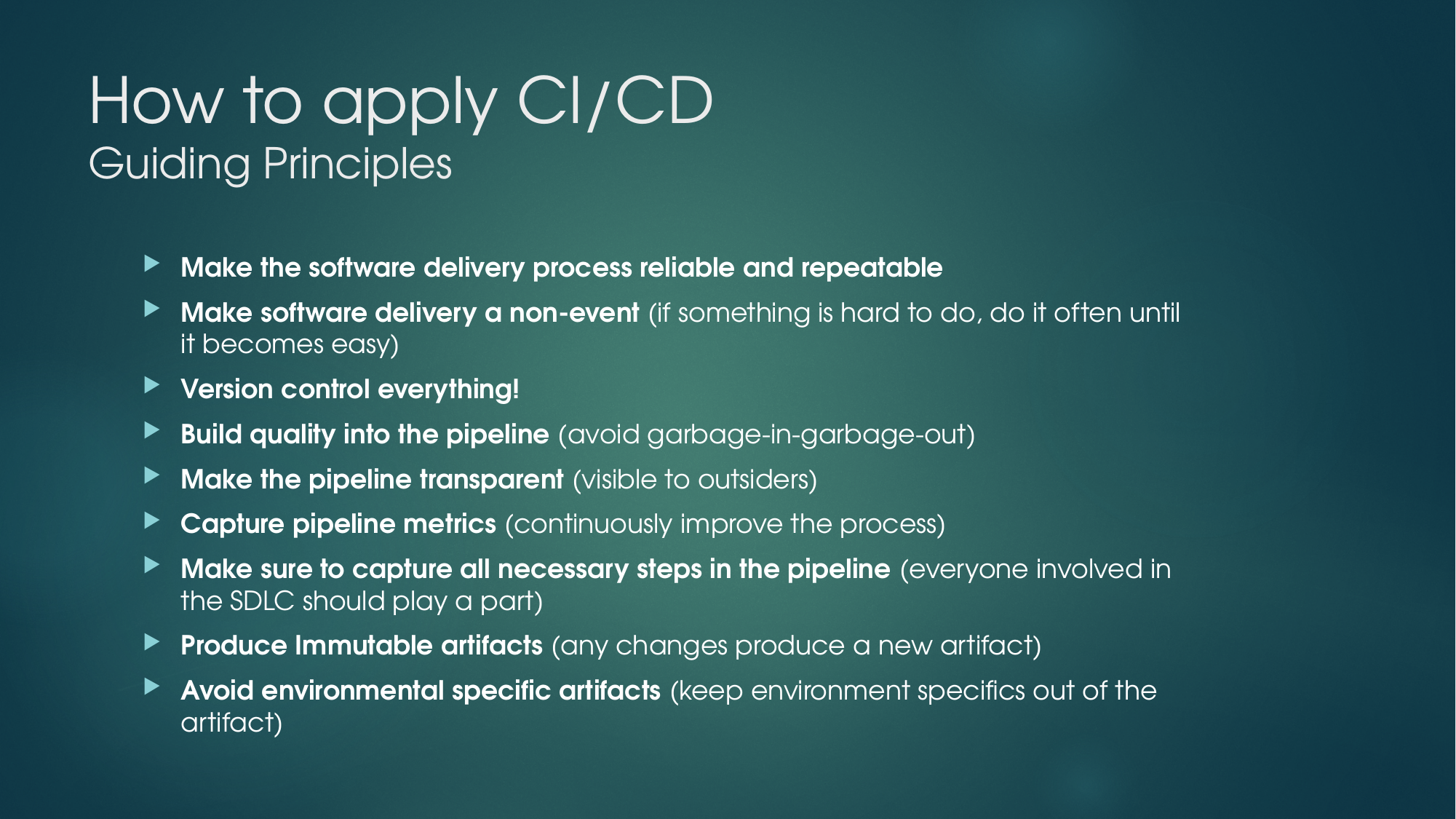

# How to apply CI/CD Guiding Principles
Make the software delivery process reliable and repeatable
Make software delivery a non-event (if something is hard to do, do it often until it becomes easy)
Version control everything!
Build quality into the pipeline (avoid garbage-in-garbage-out)
Make the pipeline transparent (visible to outsiders)
Capture pipeline metrics (continuously improve the process)
Make sure to capture all necessary steps in the pipeline (everyone involved in the SDLC should play a part)
Produce Immutable artifacts (any changes produce a new artifact)
Avoid environmental specific artifacts (keep environment specifics out of the artifact)